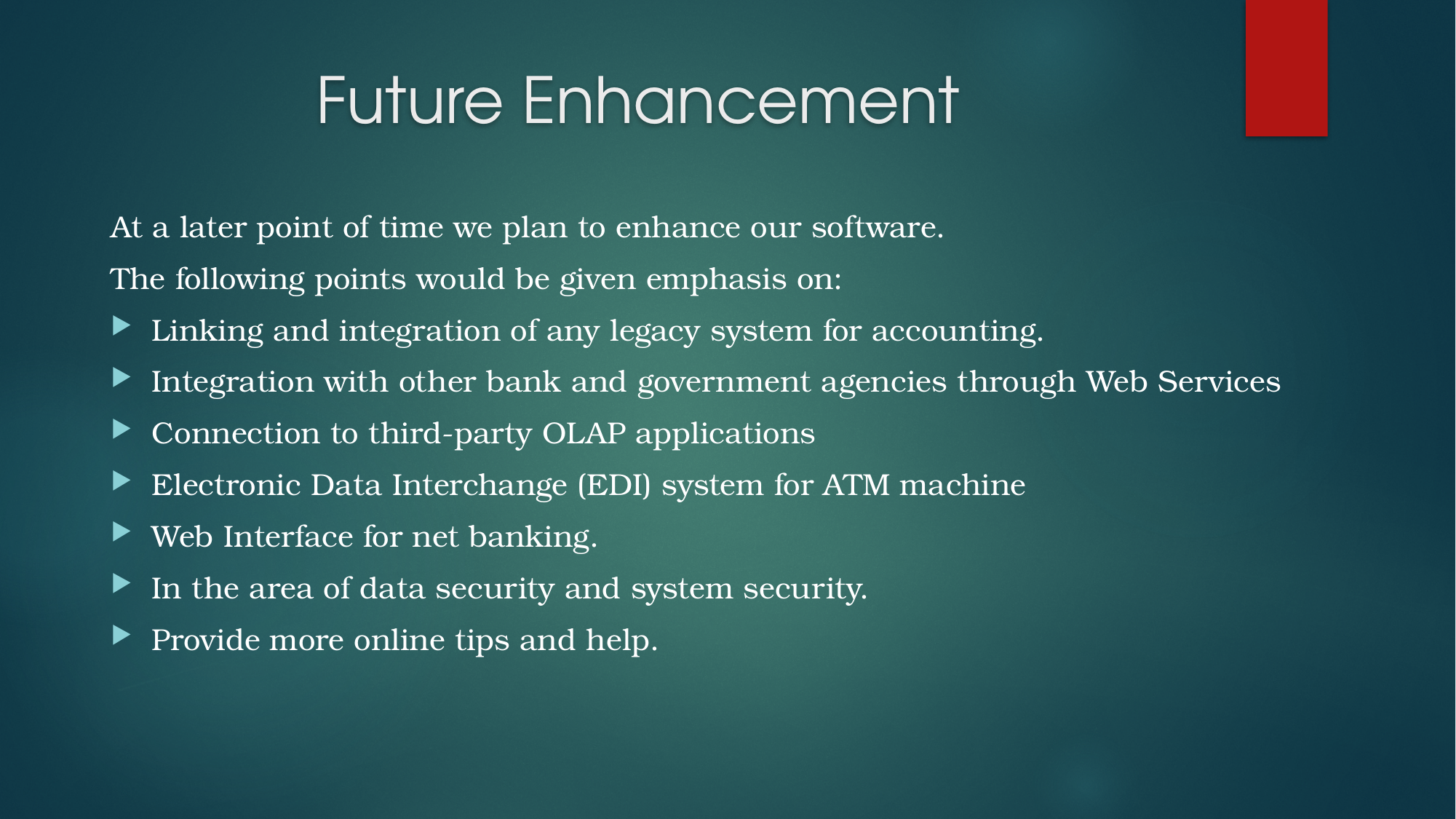

# Future Enhancement

At a later point of time we plan to enhance our software.
The following points would be given emphasis on:
Linking and integration of any legacy system for accounting.
Integration with other bank and government agencies through Web Services
Connection to third-party OLAP applications
Electronic Data Interchange (EDI) system for ATM machine
Web Interface for net banking.
In the area of data security and system security.
Provide more online tips and help.